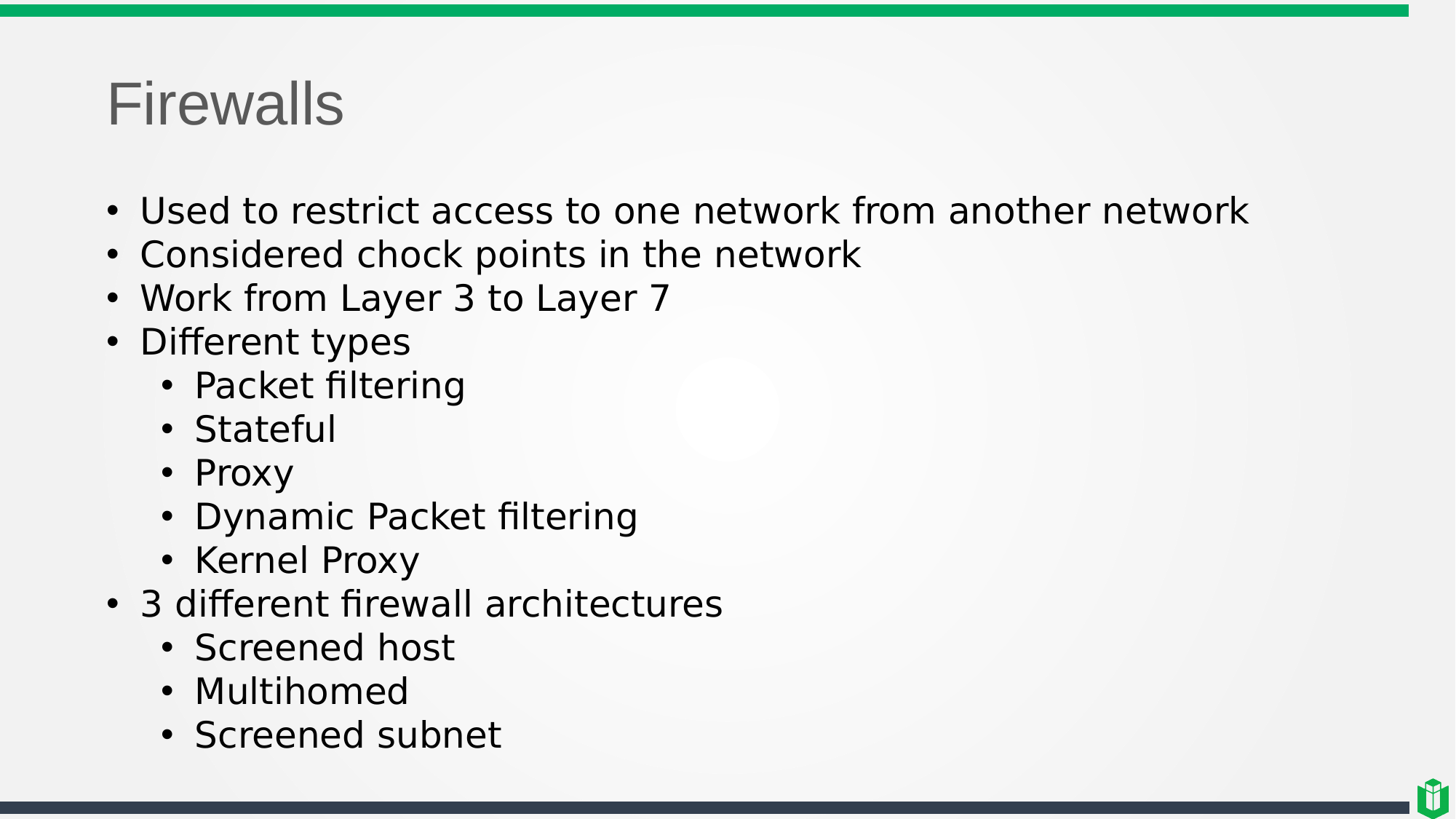

# Firewalls
Used to restrict access to one network from another network
Considered chock points in the network
Work from Layer 3 to Layer 7
Different types
Packet filtering
Stateful
Proxy
Dynamic Packet filtering
Kernel Proxy
3 different firewall architectures
Screened host
Multihomed
Screened subnet